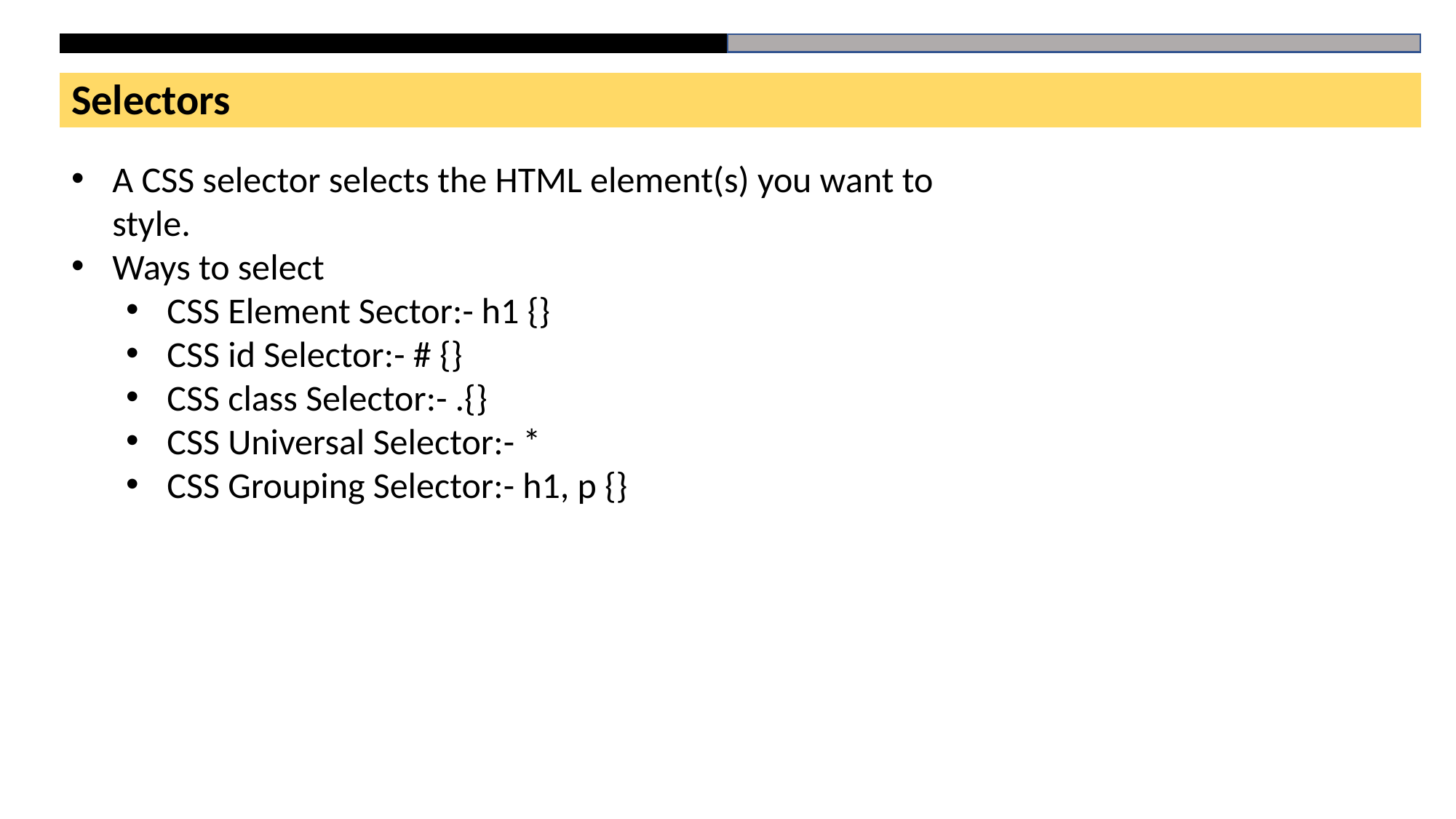

Selectors

A CSS selector selects the HTML element(s) you want to style.
Ways to select
CSS Element Sector:- h1 {}
CSS id Selector:- # {}
CSS class Selector:- .{}
CSS Universal Selector:- *
CSS Grouping Selector:- h1, p {}

# HTML